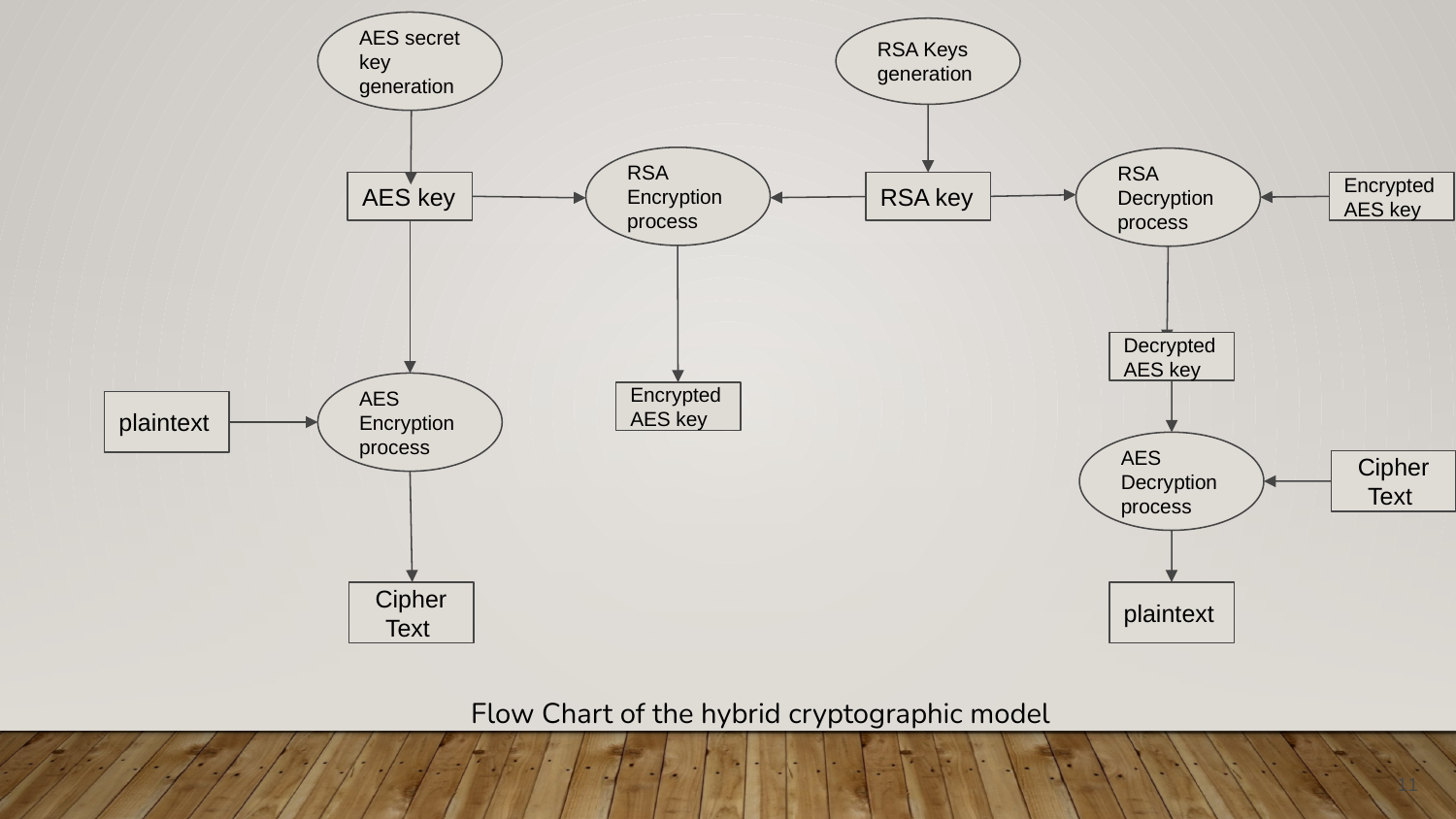

AES secret key generation
RSA Keys generation
RSA Encryption process
RSA Decryption process
RSA key
AES key
Encrypted AES key
Decrypted AES key
AES Encryption process
Encrypted AES key
plaintext
AES Decryption process
Cipher Text
Cipher Text
plaintext
Flow Chart of the hybrid cryptographic model
11